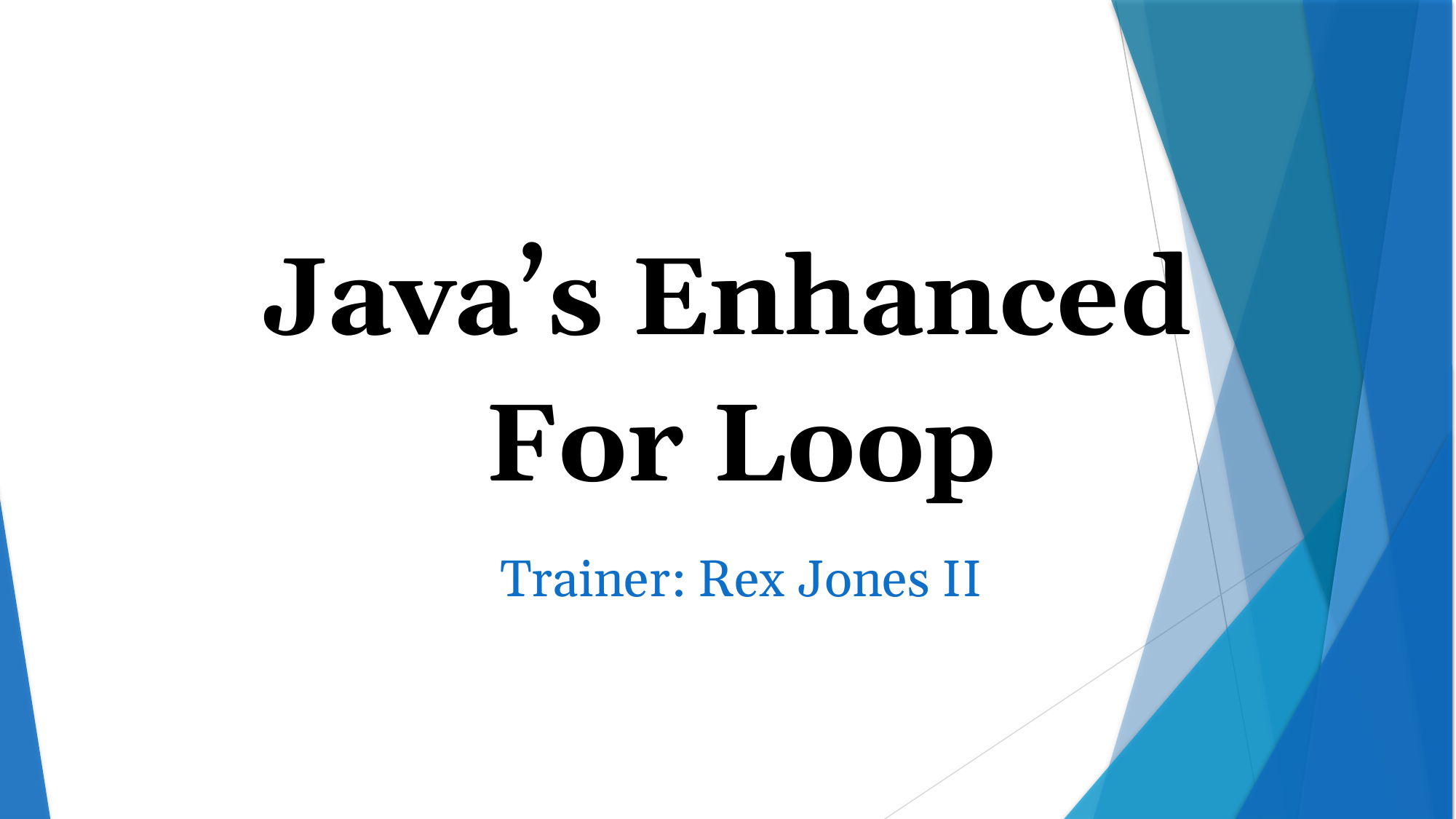

Java’s Enhanced
For Loop
Trainer: Rex Jones II